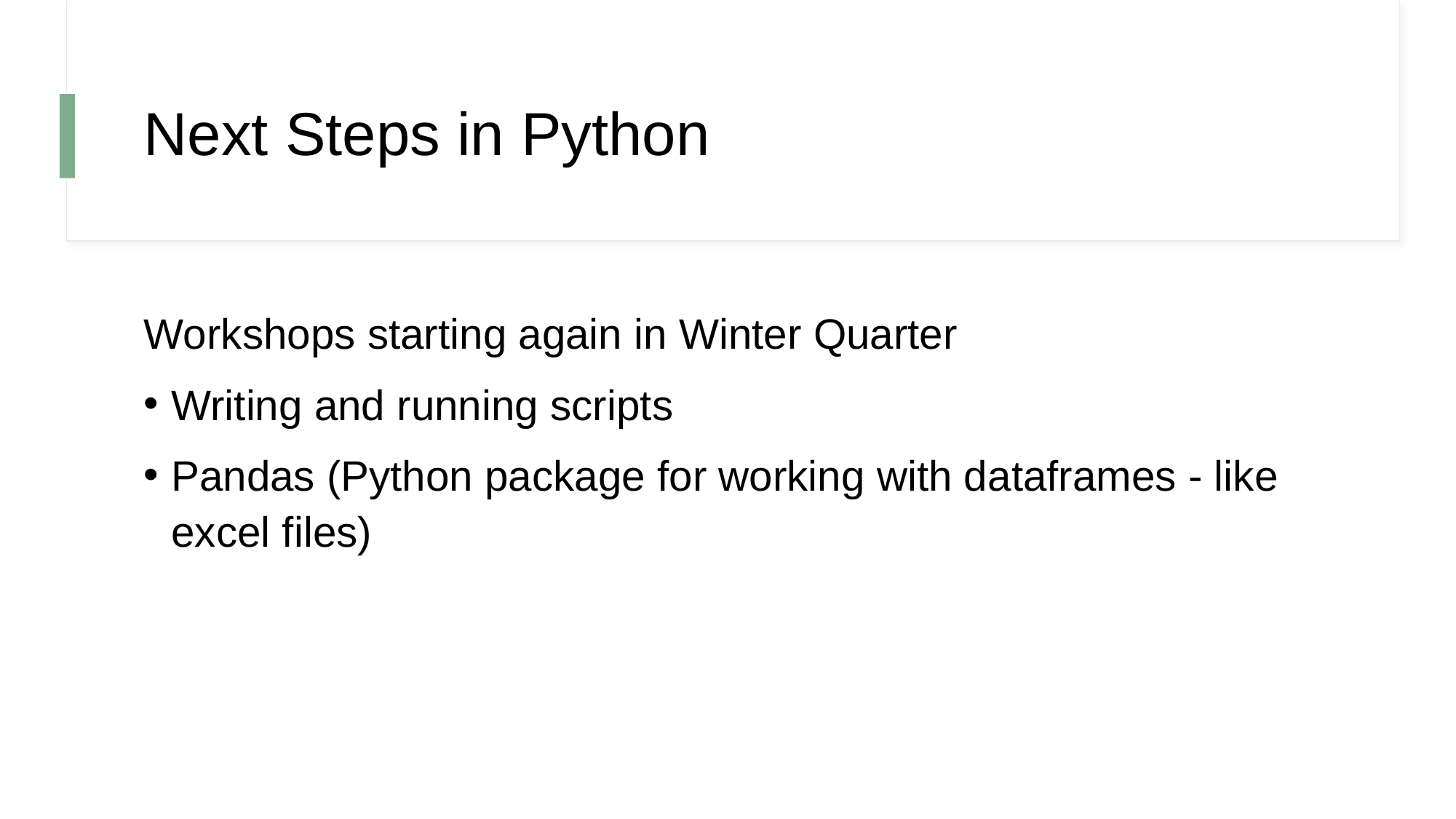

# Next Steps in Python
Workshops starting again in Winter Quarter
Writing and running scripts
Pandas (Python package for working with dataframes - like excel files)